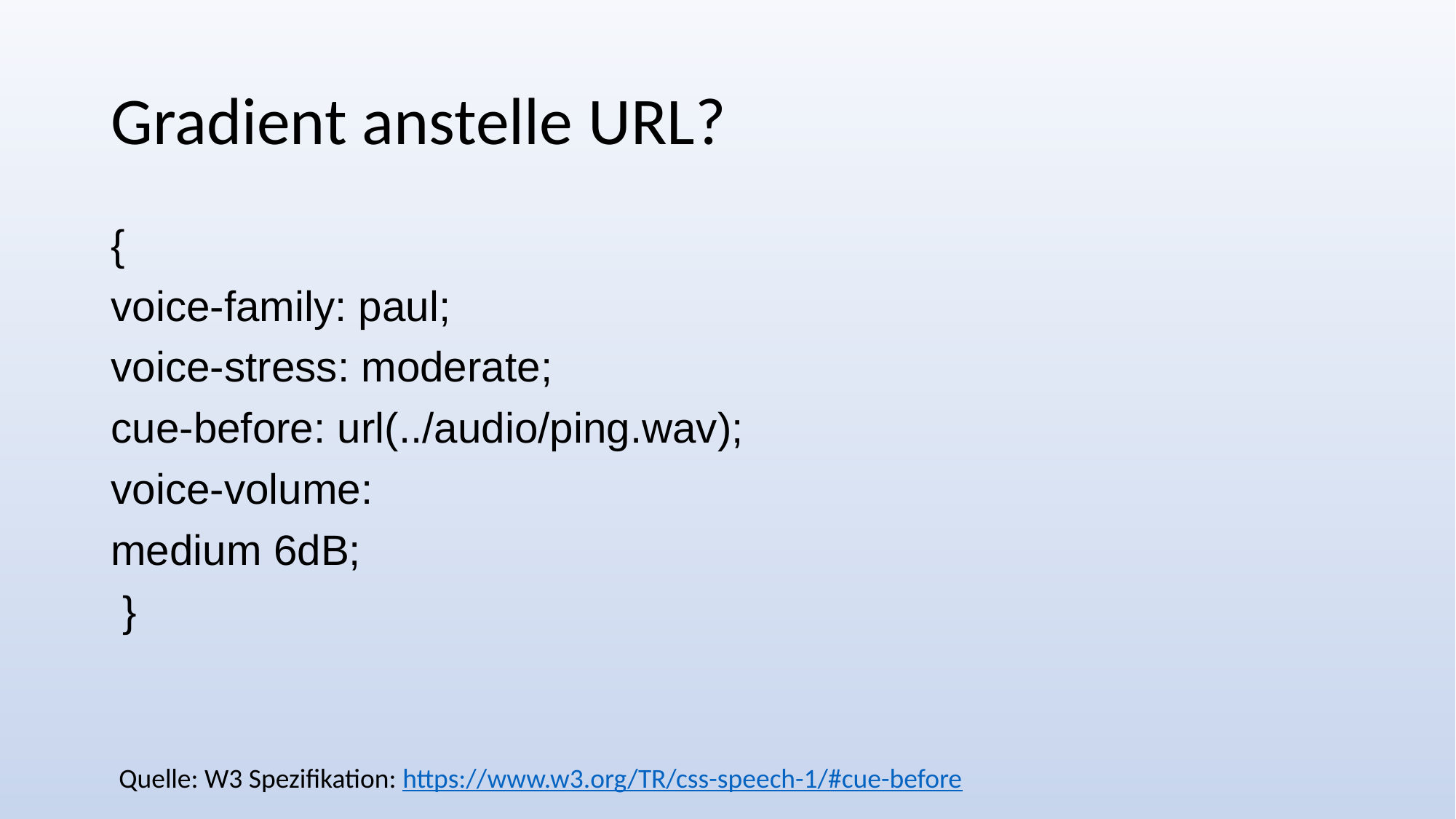

# Gradient anstelle URL?
{
voice-family: paul;
voice-stress: moderate;
cue-before: url(../audio/ping.wav);
voice-volume:
medium 6dB;
 }

Quelle: W3 Spezifikation: https://www.w3.org/TR/css-speech-1/#cue-before